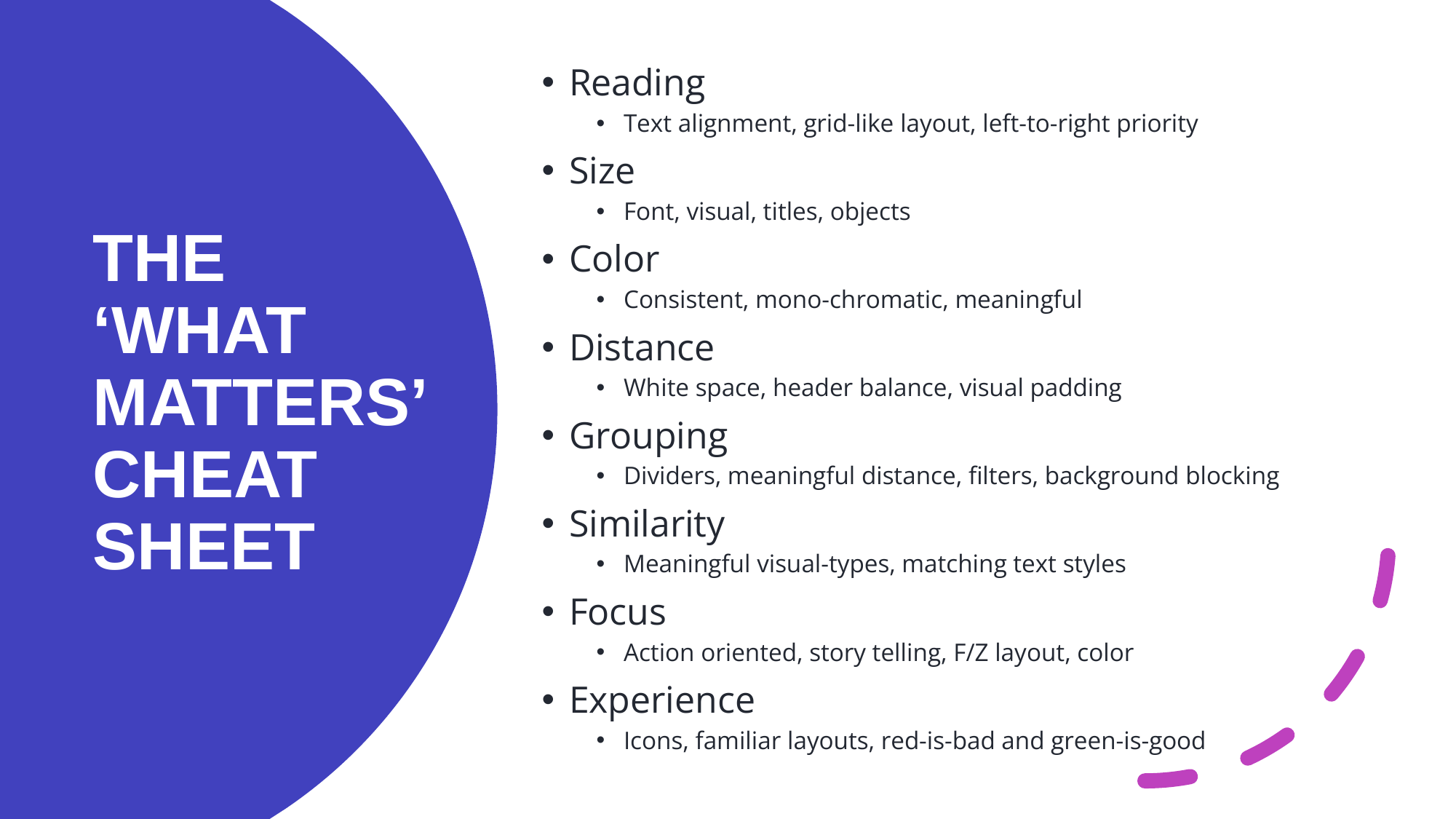

Reading
Text alignment, grid-like layout, left-to-right priority
Size
Font, visual, titles, objects
Color
Consistent, mono-chromatic, meaningful
Distance
White space, header balance, visual padding
Grouping
Dividers, meaningful distance, filters, background blocking
Similarity
Meaningful visual-types, matching text styles
Focus
Action oriented, story telling, F/Z layout, color
Experience
Icons, familiar layouts, red-is-bad and green-is-good
# THE ‘WHAT MATTERS’ CHEAT SHEET